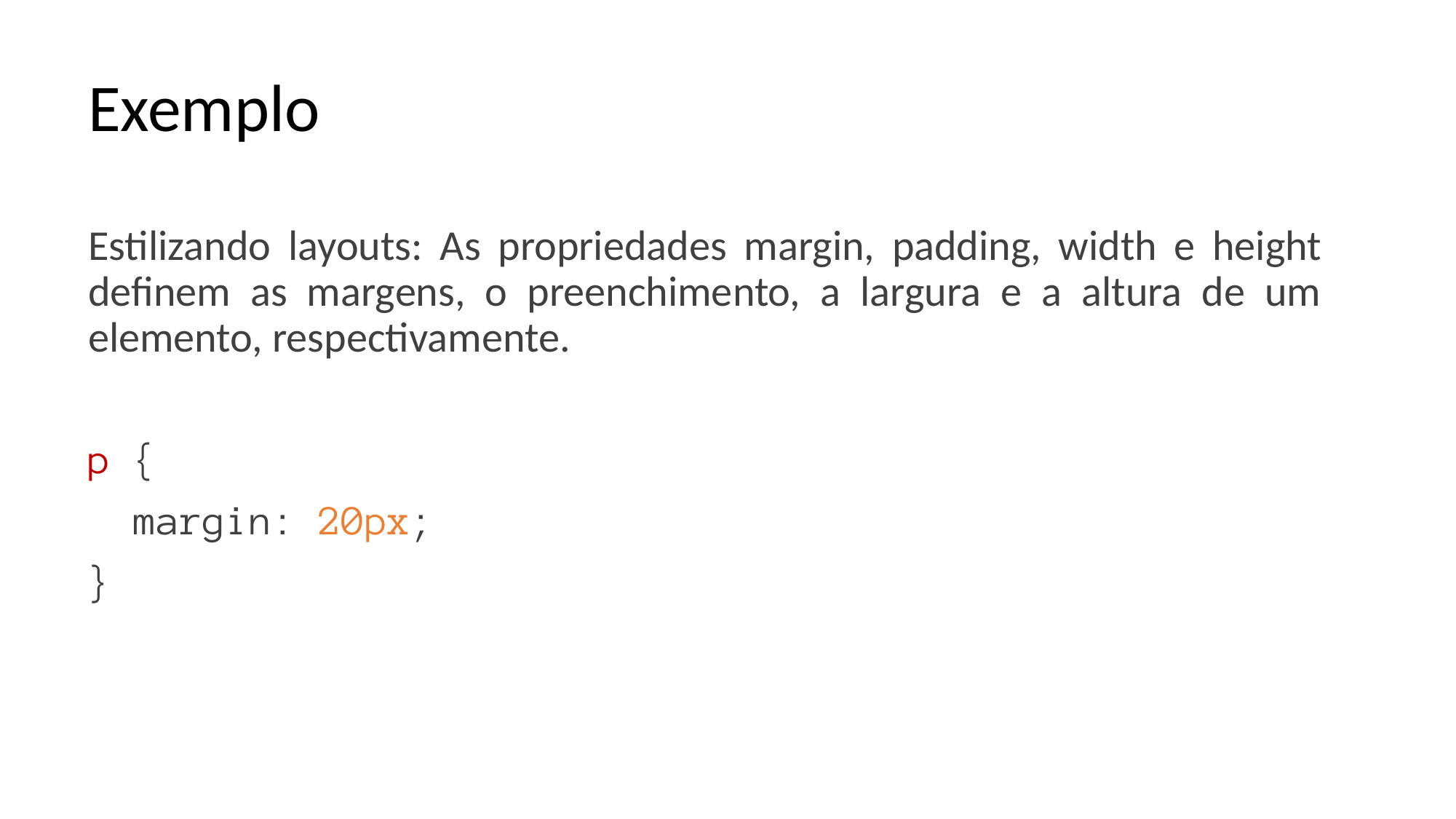

# Exemplo
Estilizando layouts: As propriedades margin, padding, width e height definem as margens, o preenchimento, a largura e a altura de um elemento, respectivamente.

p {
  margin: 20px;
}